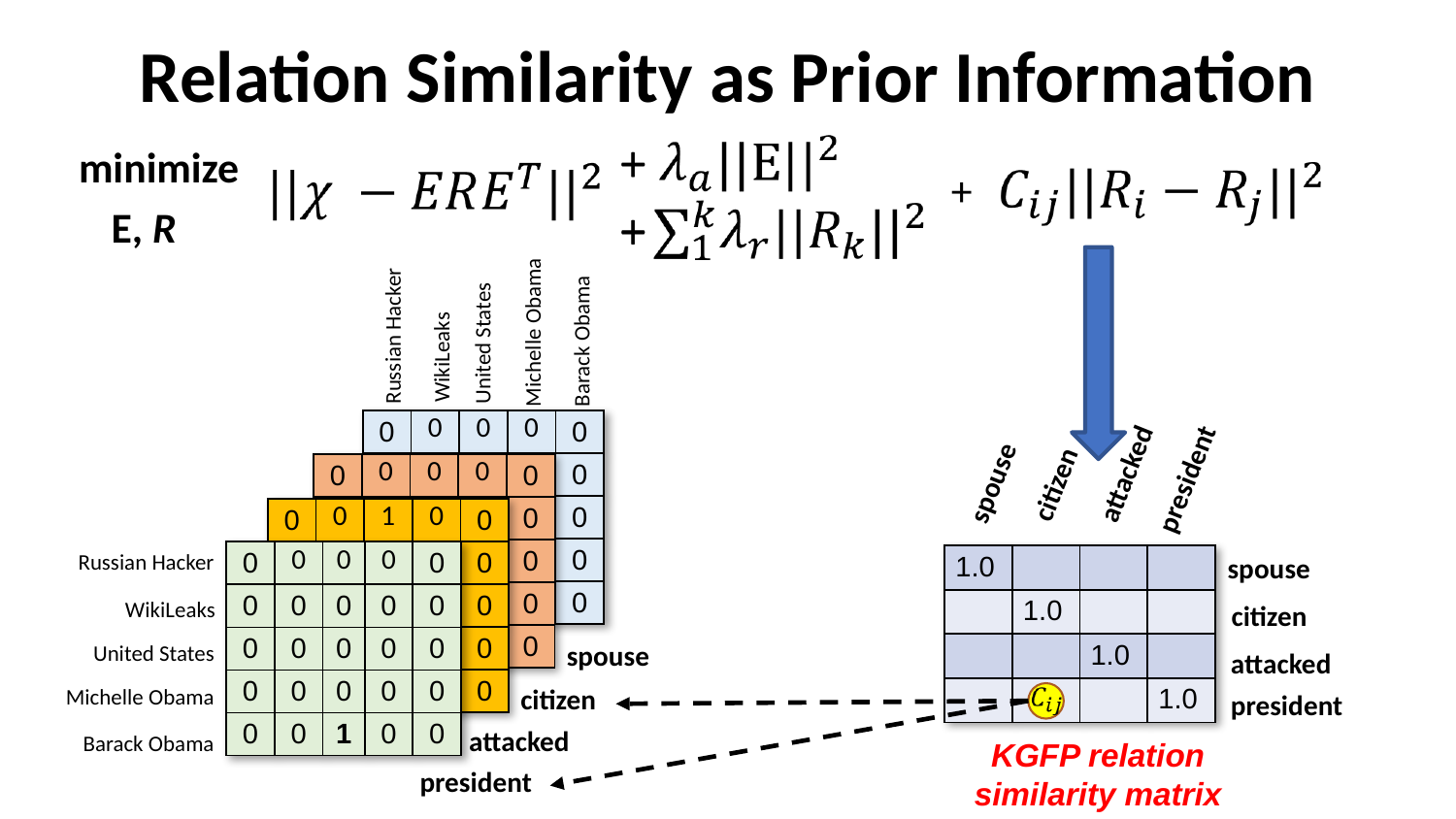

# Relation Similarity as Prior Information

minimize

+
E, R

Michelle Obama
Russian Hacker
Barack Obama
United States
WikiLeaks
| 0 | 0 | 0 | 0 | 0 |
| --- | --- | --- | --- | --- |
| 0 | 0 | 0 | 0 | 0 |
| 0 | 0 | 0 | 0 | 0 |
| 0 | 0 | 0 | 0 | 0 |
| 0 | 0 | 0 | 0 | 0 |
attacked
spouse
president
| 0 | 0 | 0 | 0 | 0 |
| --- | --- | --- | --- | --- |
| 0 | 0 | 0 | 0 | 0 |
| 0 | 0 | 0 | 0 | 0 |
| 0 | 0 | 0 | 0 | 0 |
| 0 | 0 | 0 | 0 | 0 |
citizen
| 0 | 0 | 1 | 0 | 0 |
| --- | --- | --- | --- | --- |
| 0 | 0 | 0 | 0 | 0 |
| 0 | 0 | 0 | 0 | 0 |
| 0 | 0 | 0 | 0 | 0 |
| 0 | 0 | 0 | 0 | 0 |
| 0 | 0 | 0 | 0 | 0 |
| --- | --- | --- | --- | --- |
| 0 | 0 | 0 | 0 | 0 |
| 0 | 0 | 0 | 0 | 0 |
| 0 | 0 | 0 | 0 | 0 |
| 0 | 0 | 1 | 0 | 0 |
Russian Hacker
| 1.0 |  |  |  |
| --- | --- | --- | --- |
|  | 1.0 |  |  |
|  |  | 1.0 |  |
|  |  |  | 1.0 |
spouse
WikiLeaks
citizen
United States
spouse
attacked

Michelle Obama
citizen
president

attacked
Barack Obama
KGFP relation similarity matrix
president